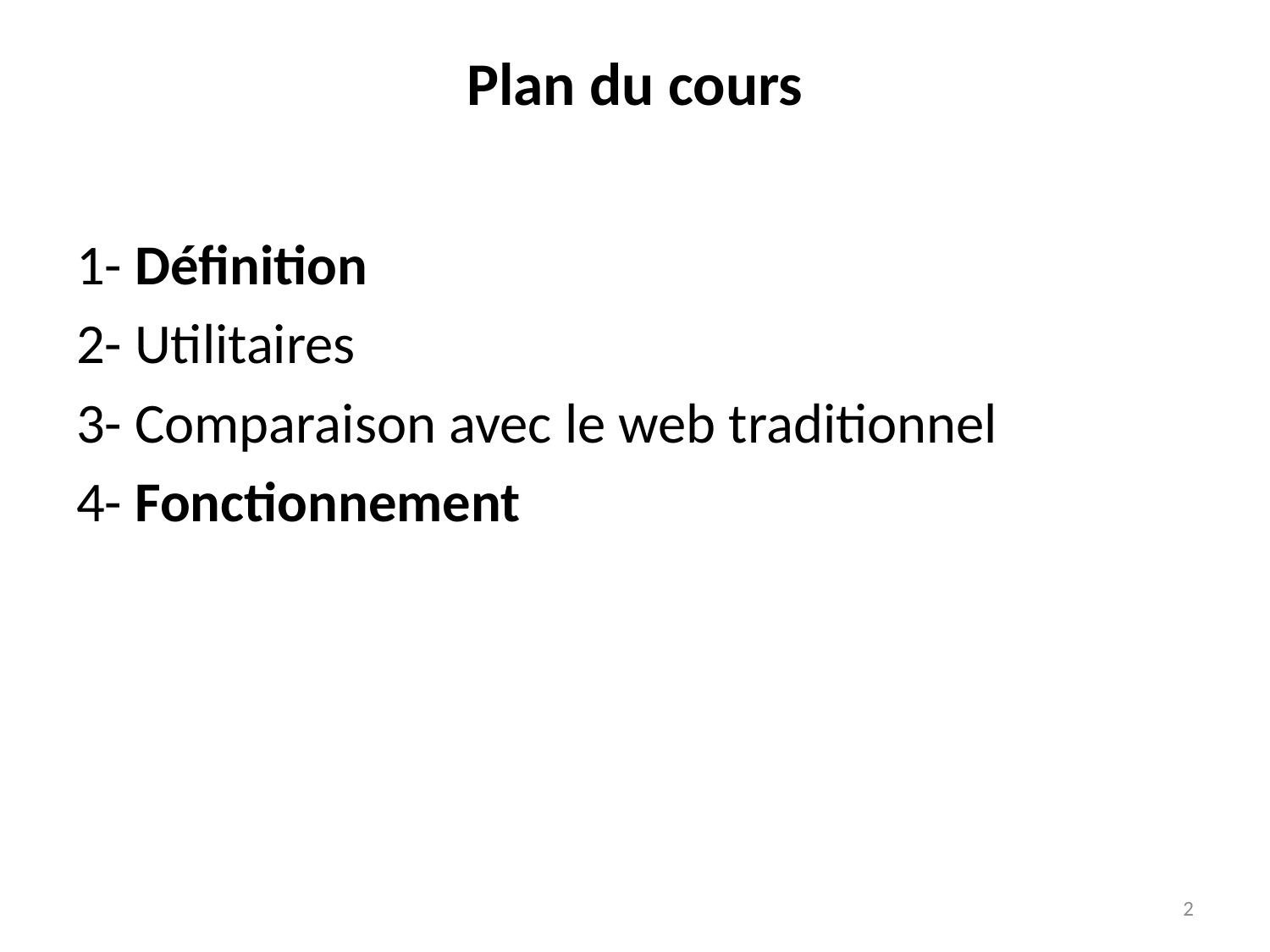

# Plan du cours
1- Définition
2- Utilitaires
3- Comparaison avec le web traditionnel
4- Fonctionnement

2